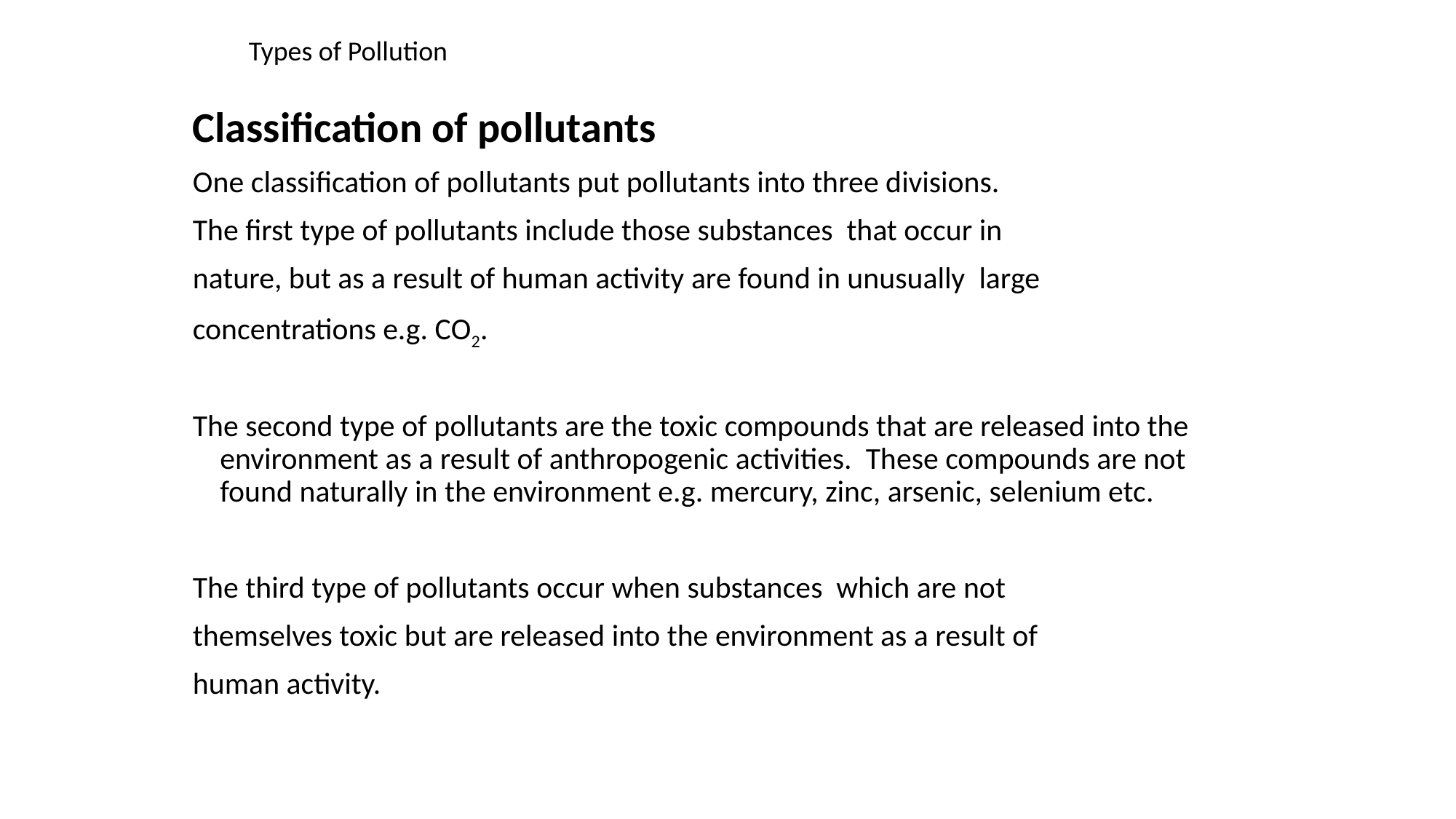

# Types of Pollution
Classification of pollutants
One classification of pollutants put pollutants into three divisions.
The first type of pollutants include those substances  that occur in
nature, but as a result of human activity are found in unusually  large
concentrations e.g. CO2.

The second type of pollutants are the toxic compounds that are released into the environment as a result of anthropogenic activities.  These compounds are not found naturally in the environment e.g. mercury, zinc, arsenic, selenium etc.

The third type of pollutants occur when substances  which are not
themselves toxic but are released into the environment as a result of
human activity.